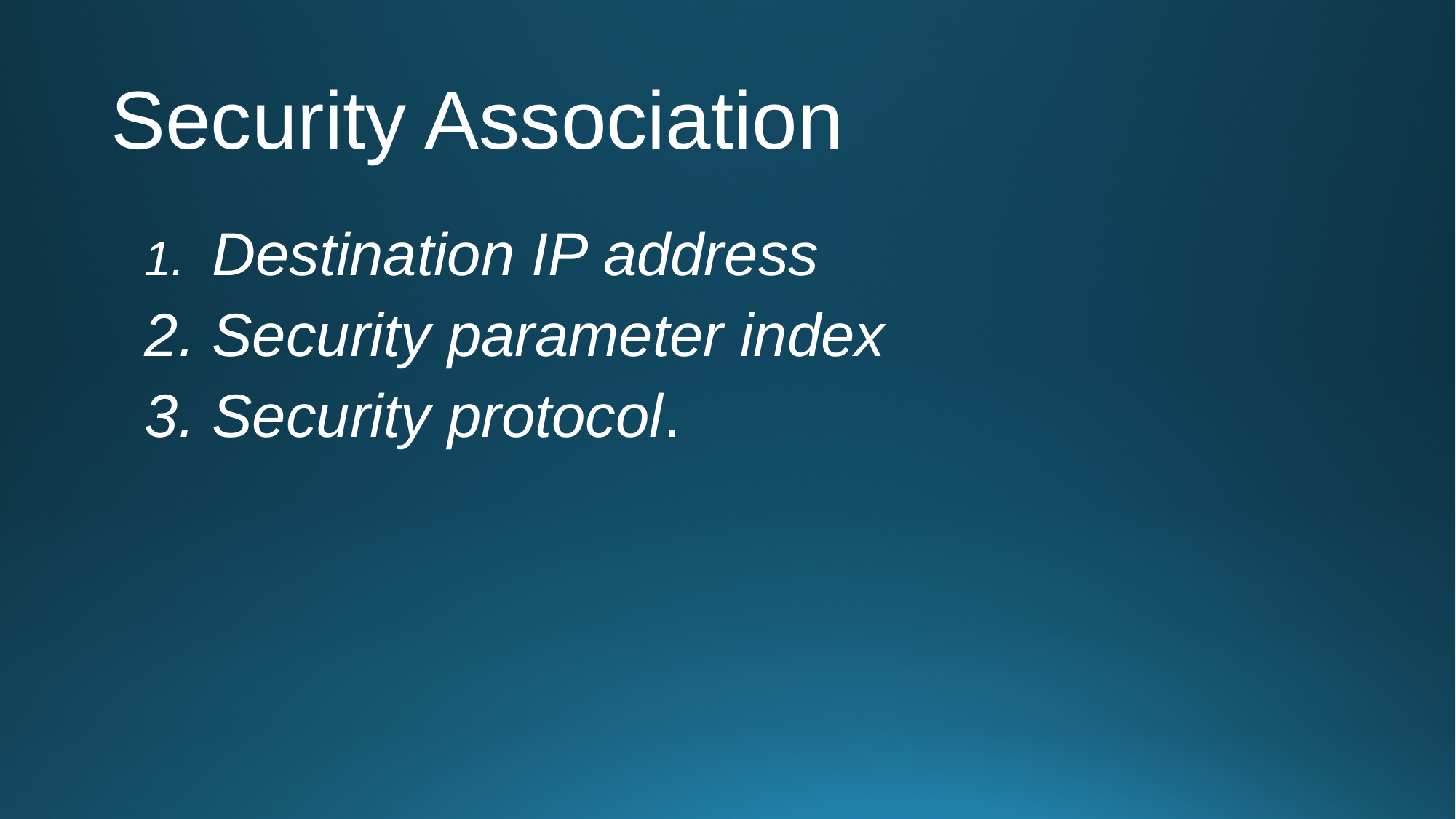

# Security Association
1.  Destination IP address
2. Security parameter index
3. Security protocol.